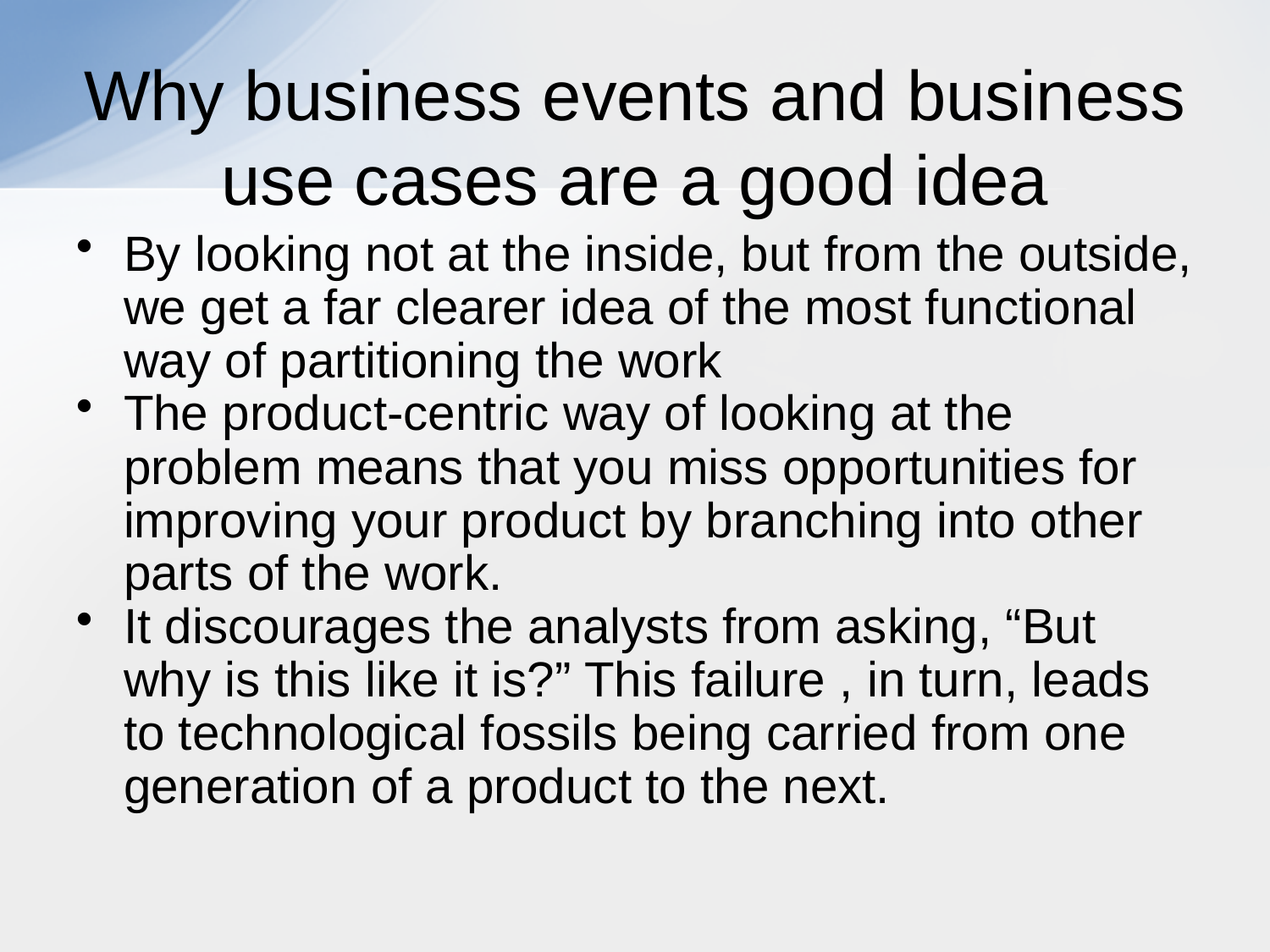

# Why business events and business use cases are a good idea
By looking not at the inside, but from the outside, we get a far clearer idea of the most functional way of partitioning the work
The product-centric way of looking at the problem means that you miss opportunities for improving your product by branching into other parts of the work.
It discourages the analysts from asking, “But why is this like it is?” This failure , in turn, leads to technological fossils being carried from one generation of a product to the next.